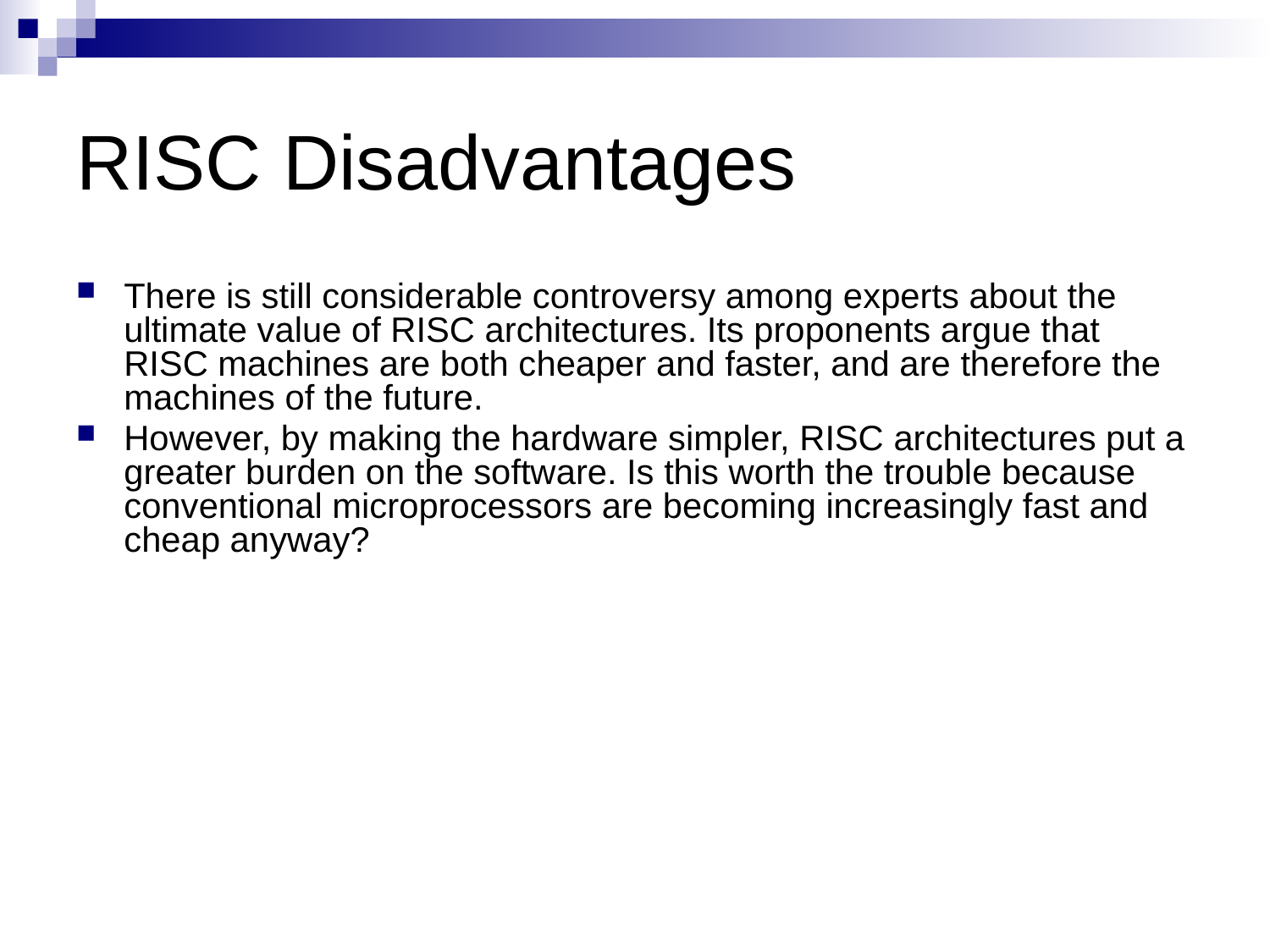

# RISC Disadvantages
There is still considerable controversy among experts about the ultimate value of RISC architectures. Its proponents argue that RISC machines are both cheaper and faster, and are therefore the machines of the future.
However, by making the hardware simpler, RISC architectures put a greater burden on the software. Is this worth the trouble because conventional microprocessors are becoming increasingly fast and cheap anyway?